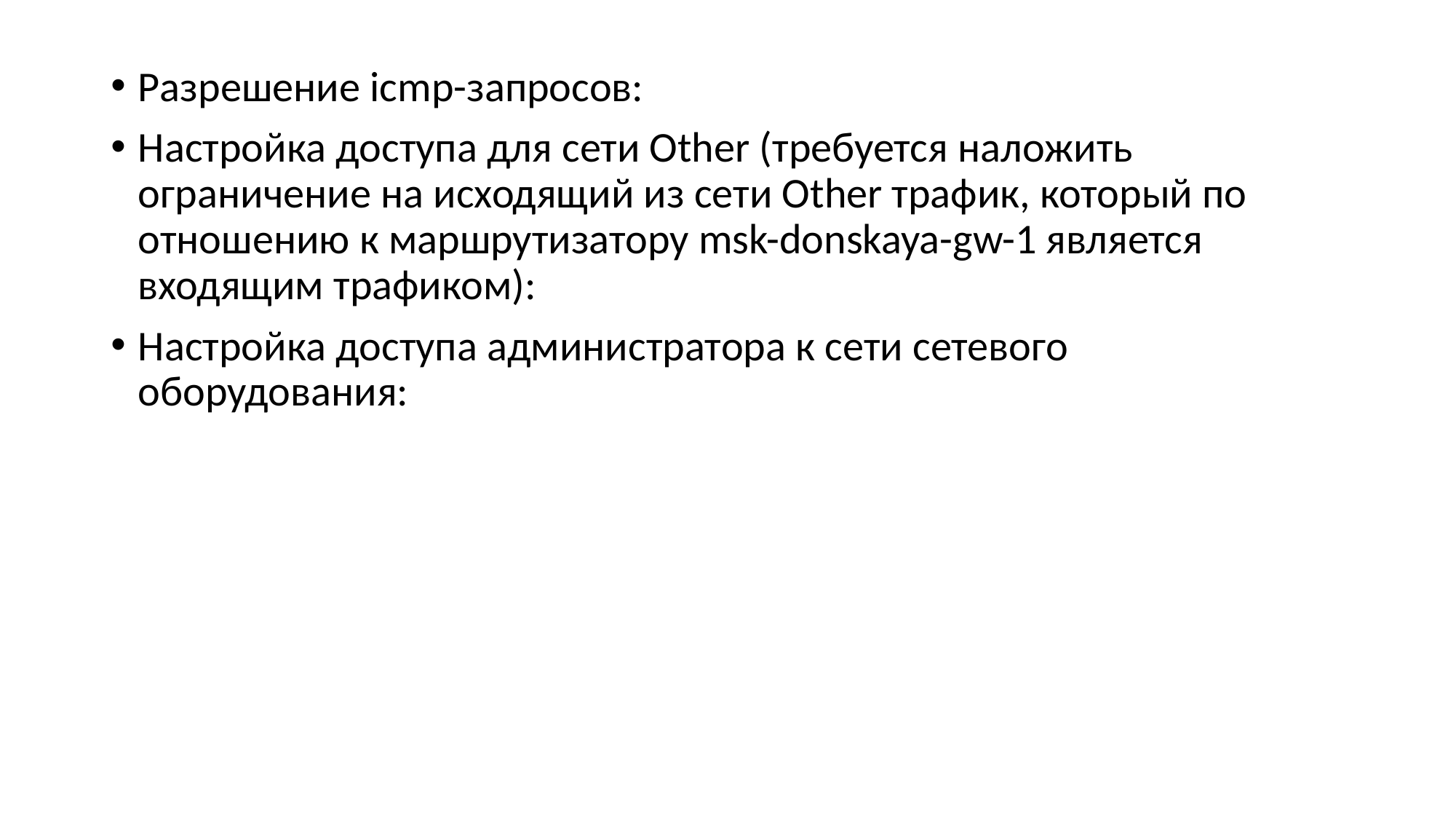

Разрешение icmp-запросов:
Настройка доступа для сети Other (требуется наложить ограничение на исходящий из сети Other трафик, который по отношению к маршрутизатору msk-donskaya-gw-1 является входящим трафиком):
Настройка доступа администратора к сети сетевого оборудования: